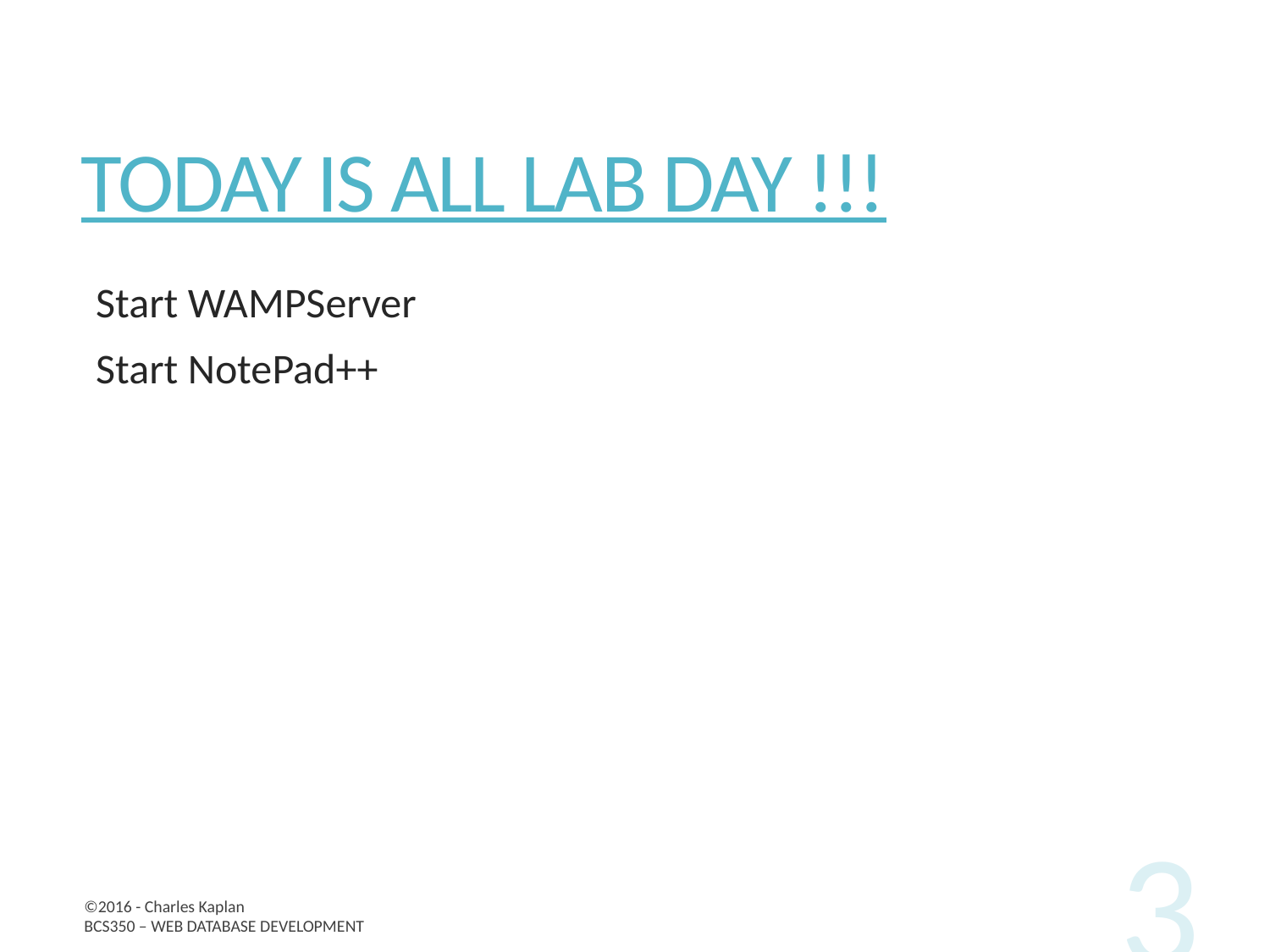

# TODAY IS ALL LAB DAY !!!
Start WAMPServer
Start NotePad++

3
©2016 - Charles Kaplan
BCS350 – Web Database Development